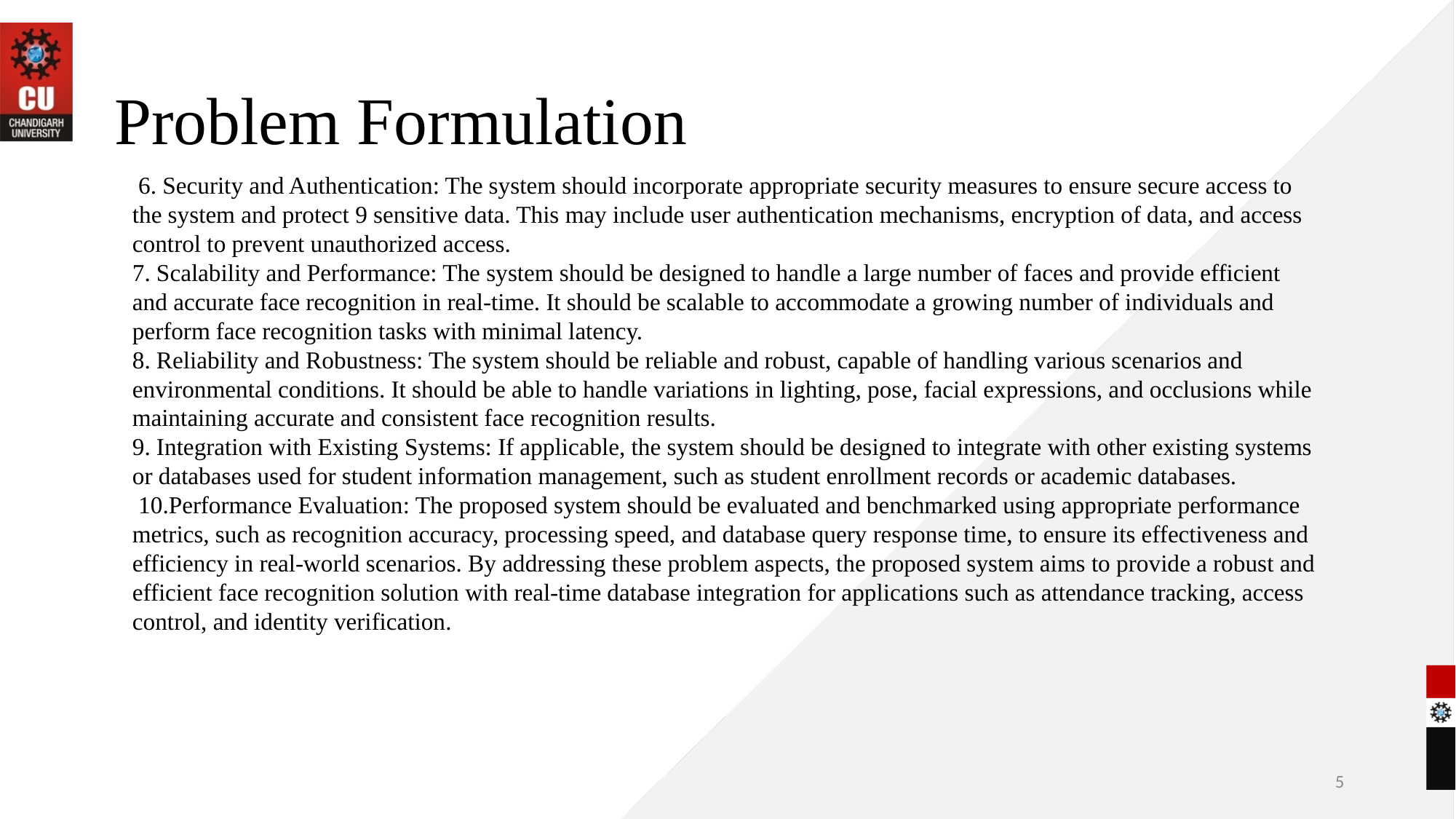

Problem Formulation
 6. Security and Authentication: The system should incorporate appropriate security measures to ensure secure access to the system and protect 9 sensitive data. This may include user authentication mechanisms, encryption of data, and access control to prevent unauthorized access.
7. Scalability and Performance: The system should be designed to handle a large number of faces and provide efficient and accurate face recognition in real-time. It should be scalable to accommodate a growing number of individuals and perform face recognition tasks with minimal latency.
8. Reliability and Robustness: The system should be reliable and robust, capable of handling various scenarios and environmental conditions. It should be able to handle variations in lighting, pose, facial expressions, and occlusions while maintaining accurate and consistent face recognition results.
9. Integration with Existing Systems: If applicable, the system should be designed to integrate with other existing systems or databases used for student information management, such as student enrollment records or academic databases.
 10.Performance Evaluation: The proposed system should be evaluated and benchmarked using appropriate performance metrics, such as recognition accuracy, processing speed, and database query response time, to ensure its effectiveness and efficiency in real-world scenarios. By addressing these problem aspects, the proposed system aims to provide a robust and efficient face recognition solution with real-time database integration for applications such as attendance tracking, access control, and identity verification.
5